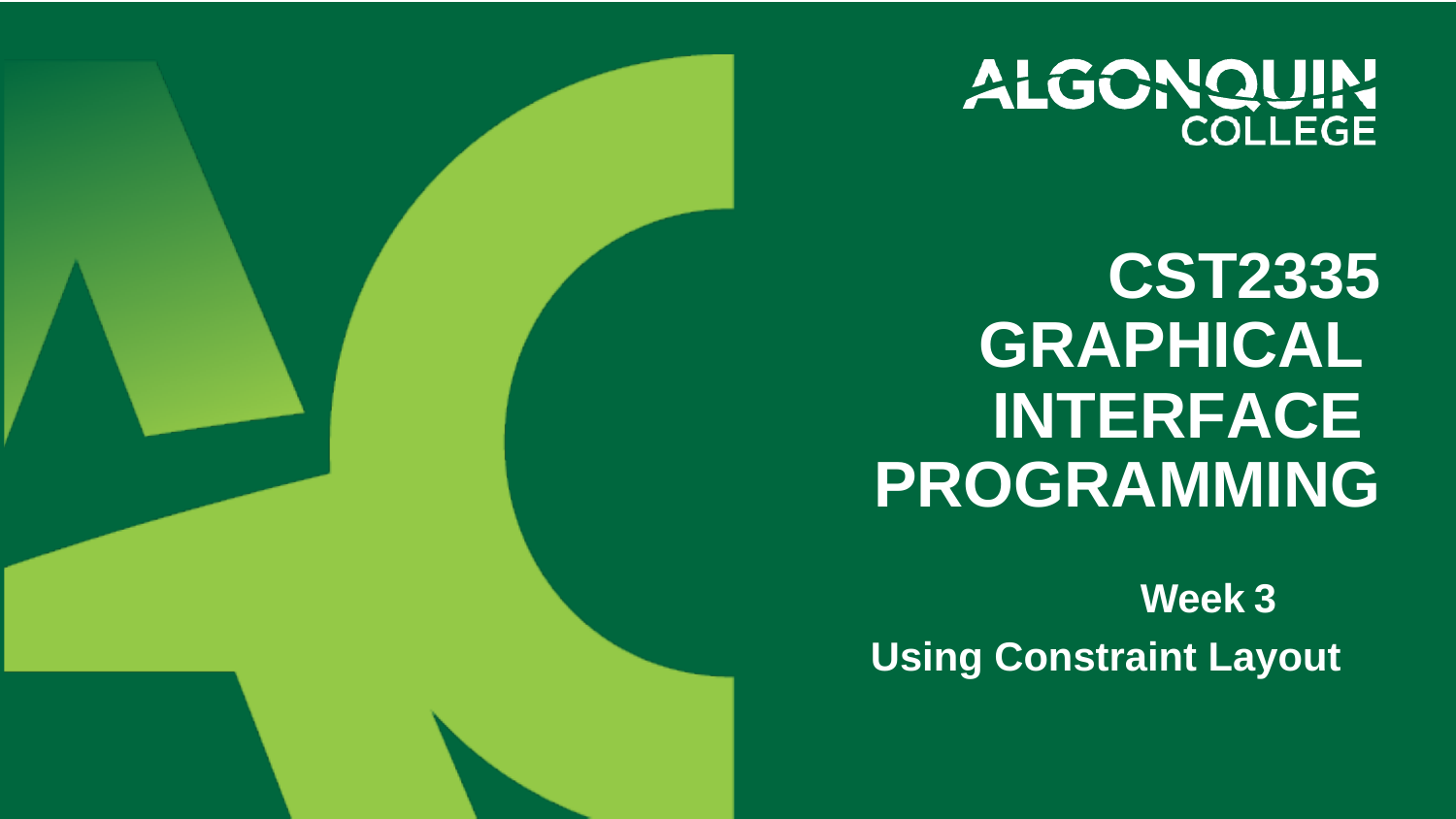

CST2335  GRAPHICAL  INTERFACE  PROGRAMMING
Week 3  Using Constraint Layout